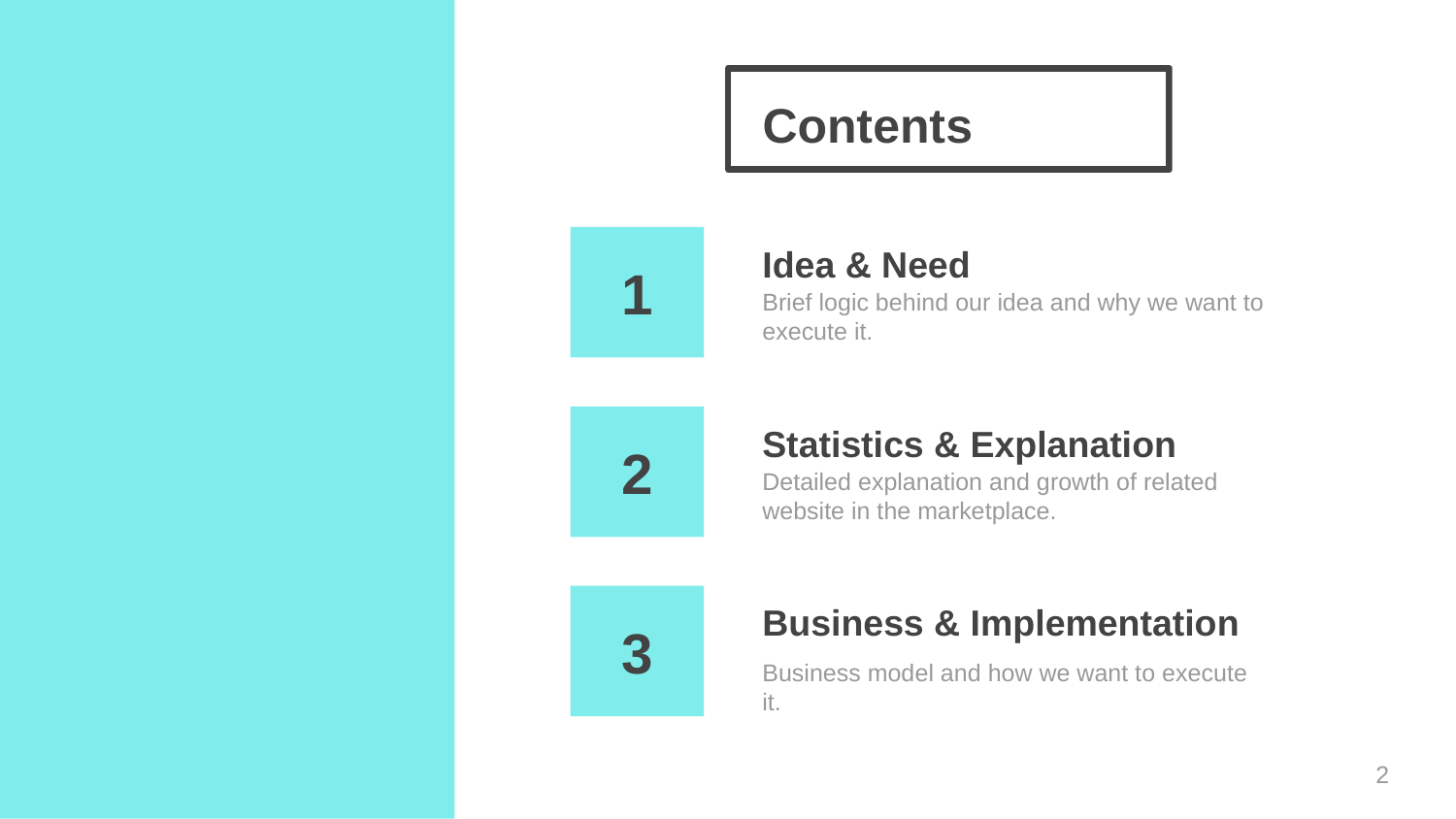

# Contents
Idea & Need
1
Brief logic behind our idea and why we want to execute it.
Statistics & Explanation
2
Detailed explanation and growth of related website in the marketplace.
Business & Implementation
3
Business model and how we want to execute it.
2